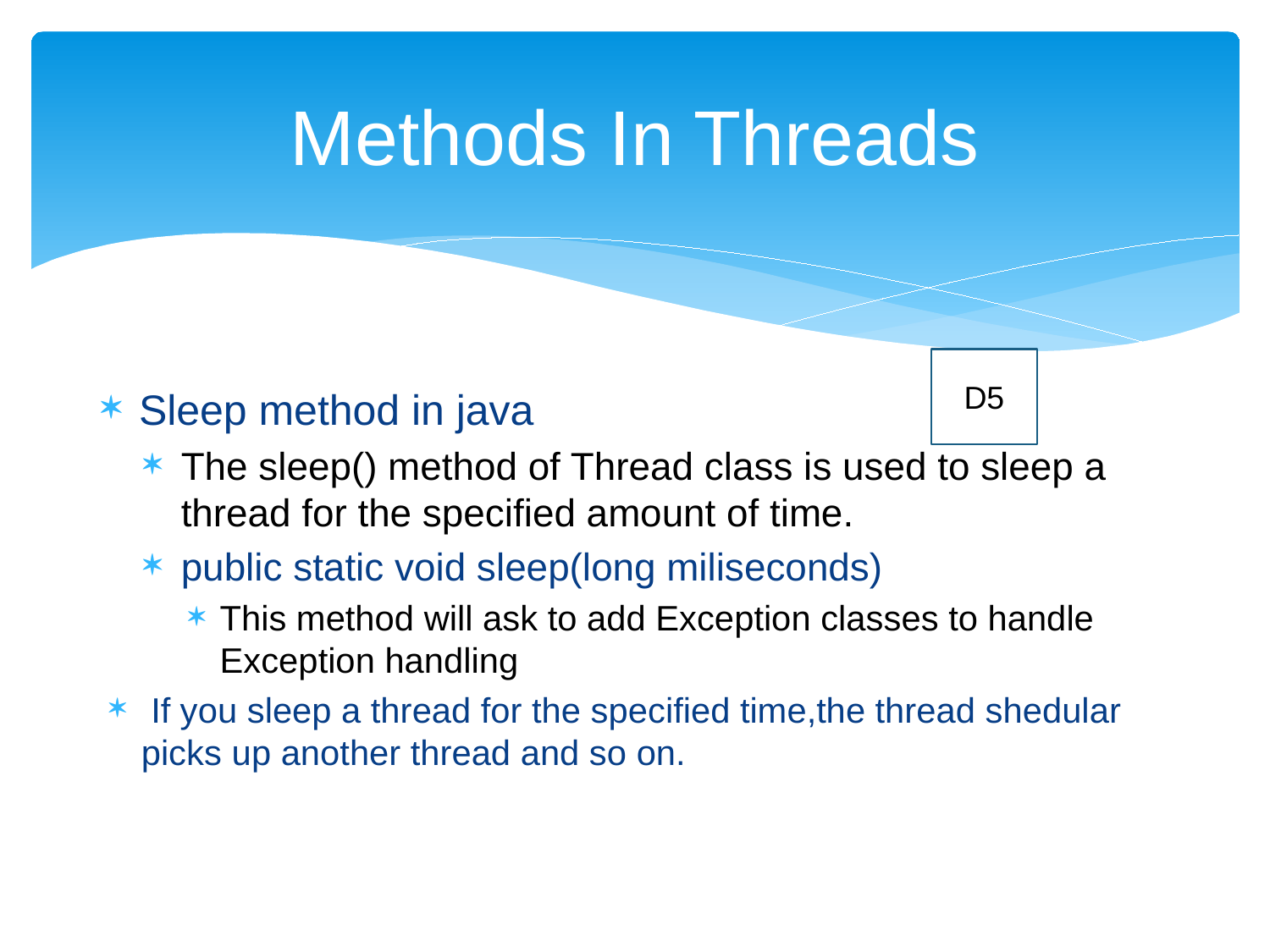

# Methods In Threads
D5
Sleep method in java
The sleep() method of Thread class is used to sleep a thread for the specified amount of time.
public static void sleep(long miliseconds)
This method will ask to add Exception classes to handle Exception handling
 If you sleep a thread for the specified time,the thread shedular picks up another thread and so on.